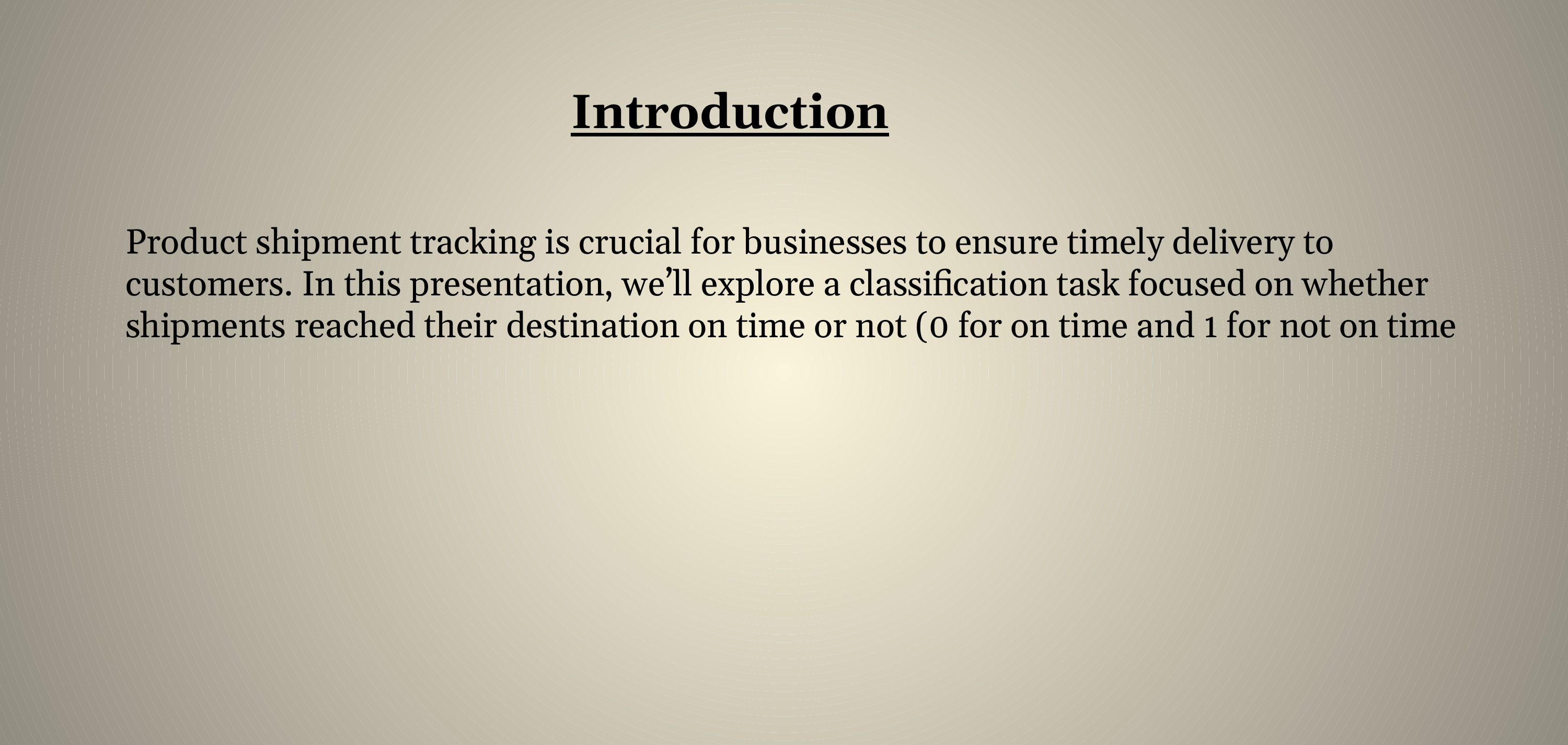

# Introduction
Product shipment tracking is crucial for businesses to ensure timely delivery to customers. In this presentation, we’ll explore a classification task focused on whether shipments reached their destination on time or not (0 for on time and 1 for not on time